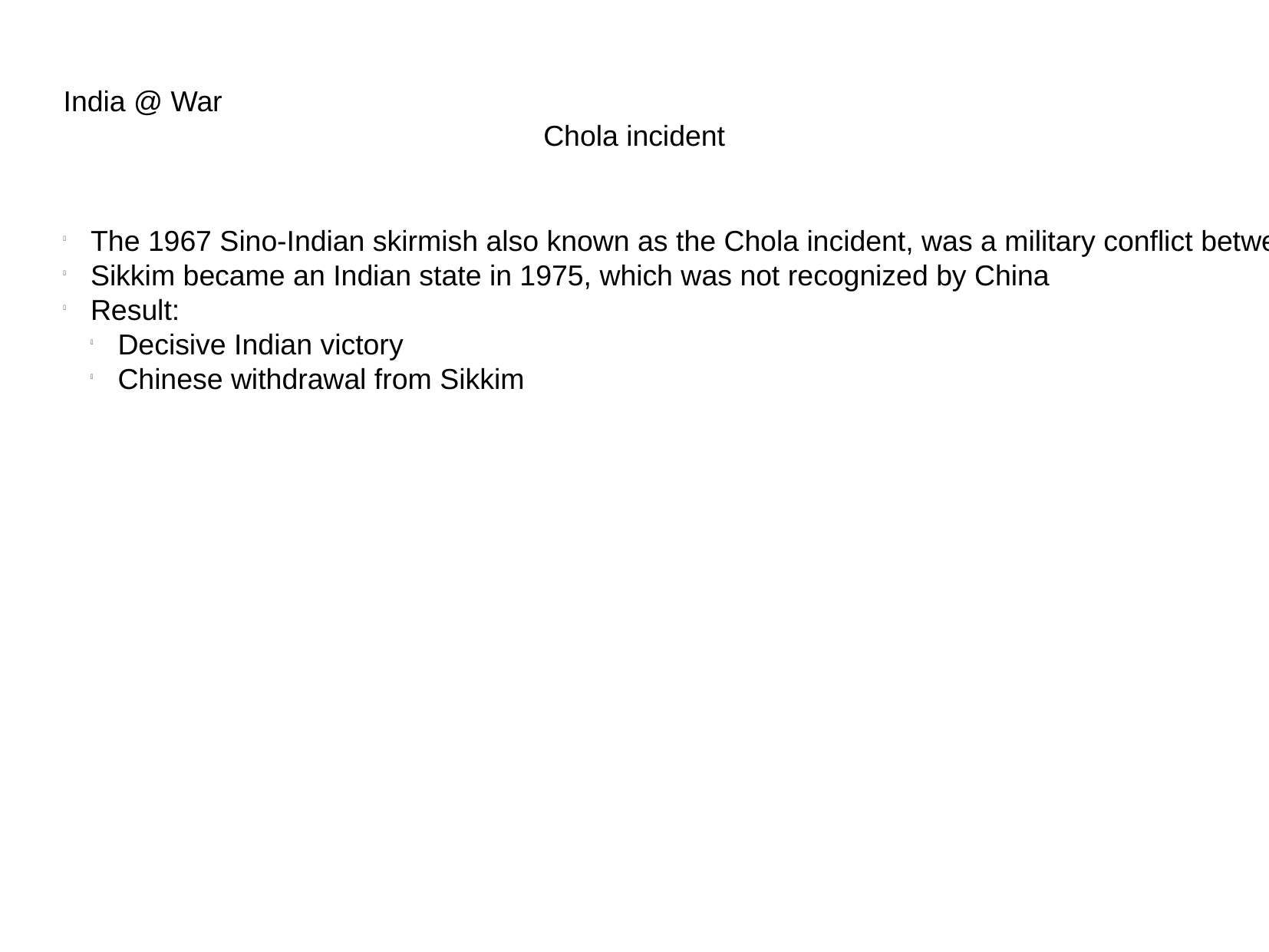

India @ War
Chola incident
The 1967 Sino-Indian skirmish also known as the Chola incident, was a military conflict between Indian troops and members of the Chinese People's Liberation Army who had infiltrated on 1st October, 1967 in Sikkim
Sikkim became an Indian state in 1975, which was not recognized by China
Result:
Decisive Indian victory
Chinese withdrawal from Sikkim